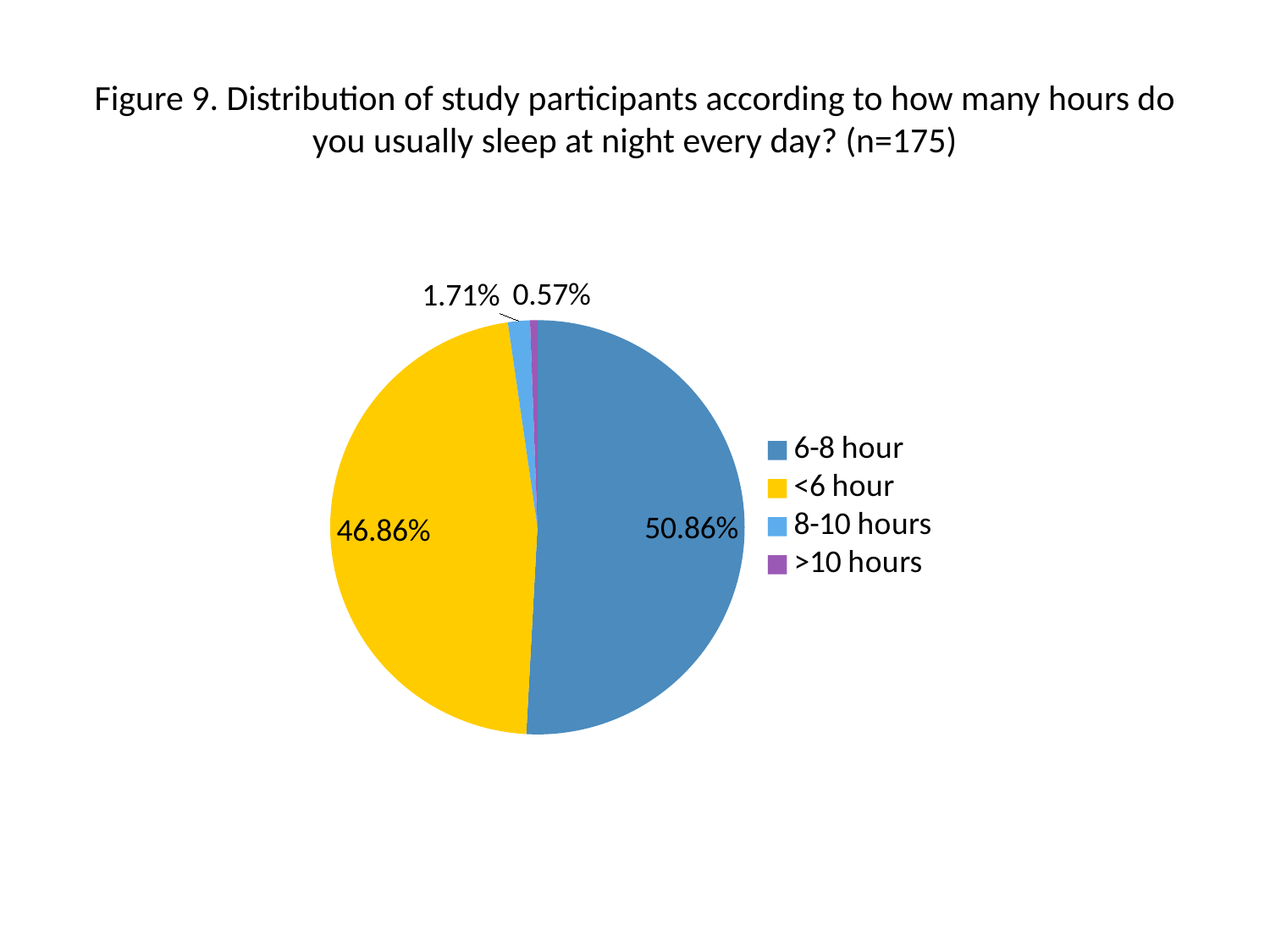

# Figure 9. Distribution of study participants according to how many hours do you usually sleep at night every day? (n=175)

### Chart

| Category |  |
|---|---|
| 6-8 hour | 89.0 |
| <6 hour | 82.0 |
| 8-10 hours | 3.0 |
| >10 hours | 1.0 |